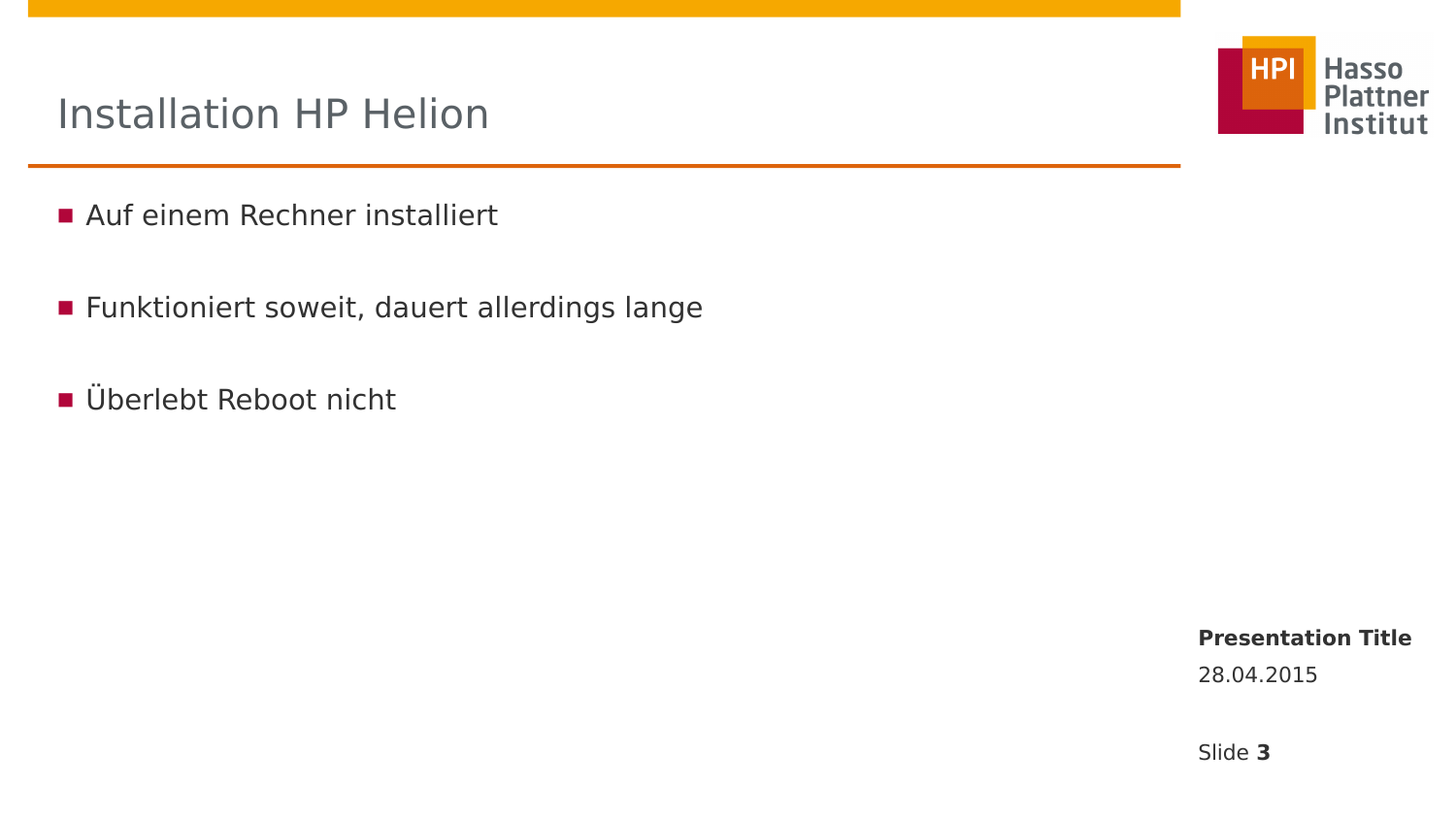

# Installation HP Helion
Auf einem Rechner installiert

Funktioniert soweit, dauert allerdings lange

Überlebt Reboot nicht
Presentation Title
28.04.2015
Slide 3